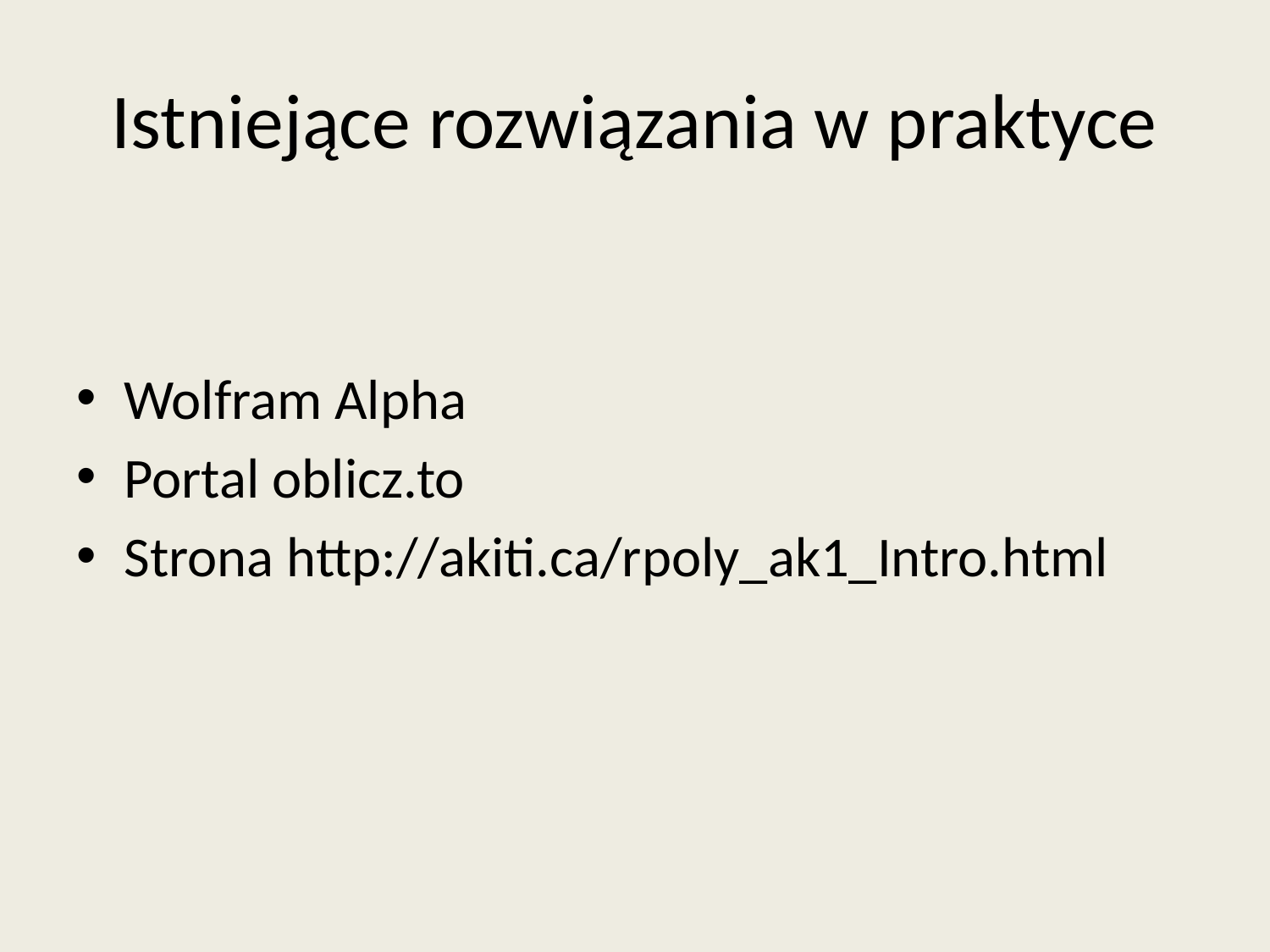

# Istniejące rozwiązania w praktyce
Wolfram Alpha
Portal oblicz.to
Strona http://akiti.ca/rpoly_ak1_Intro.html